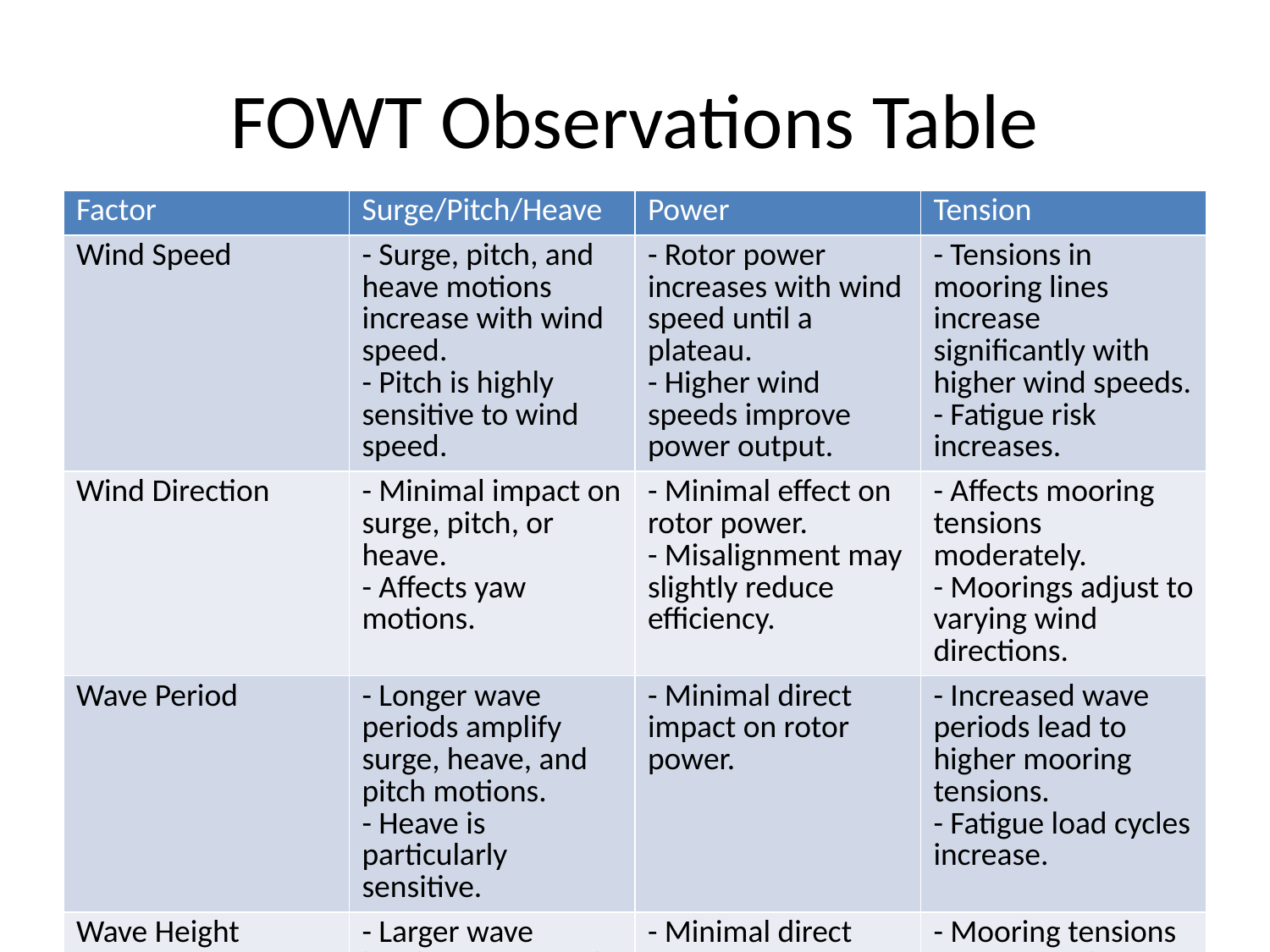

# FOWT Observations Table
| Factor | Surge/Pitch/Heave | Power | Tension |
| --- | --- | --- | --- |
| Wind Speed | - Surge, pitch, and heave motions increase with wind speed. - Pitch is highly sensitive to wind speed. | - Rotor power increases with wind speed until a plateau. - Higher wind speeds improve power output. | - Tensions in mooring lines increase significantly with higher wind speeds. - Fatigue risk increases. |
| Wind Direction | - Minimal impact on surge, pitch, or heave. - Affects yaw motions. | - Minimal effect on rotor power. - Misalignment may slightly reduce efficiency. | - Affects mooring tensions moderately. - Moorings adjust to varying wind directions. |
| Wave Period | - Longer wave periods amplify surge, heave, and pitch motions. - Heave is particularly sensitive. | - Minimal direct impact on rotor power. | - Increased wave periods lead to higher mooring tensions. - Fatigue load cycles increase. |
| Wave Height | - Larger wave heights significantly amplify surge, heave, and pitch motions. - Strong hydrodynamic influence. | - Minimal direct effect on power generation. | - Mooring tensions increase with wave height. - Extreme waves pose survivability challenges. |